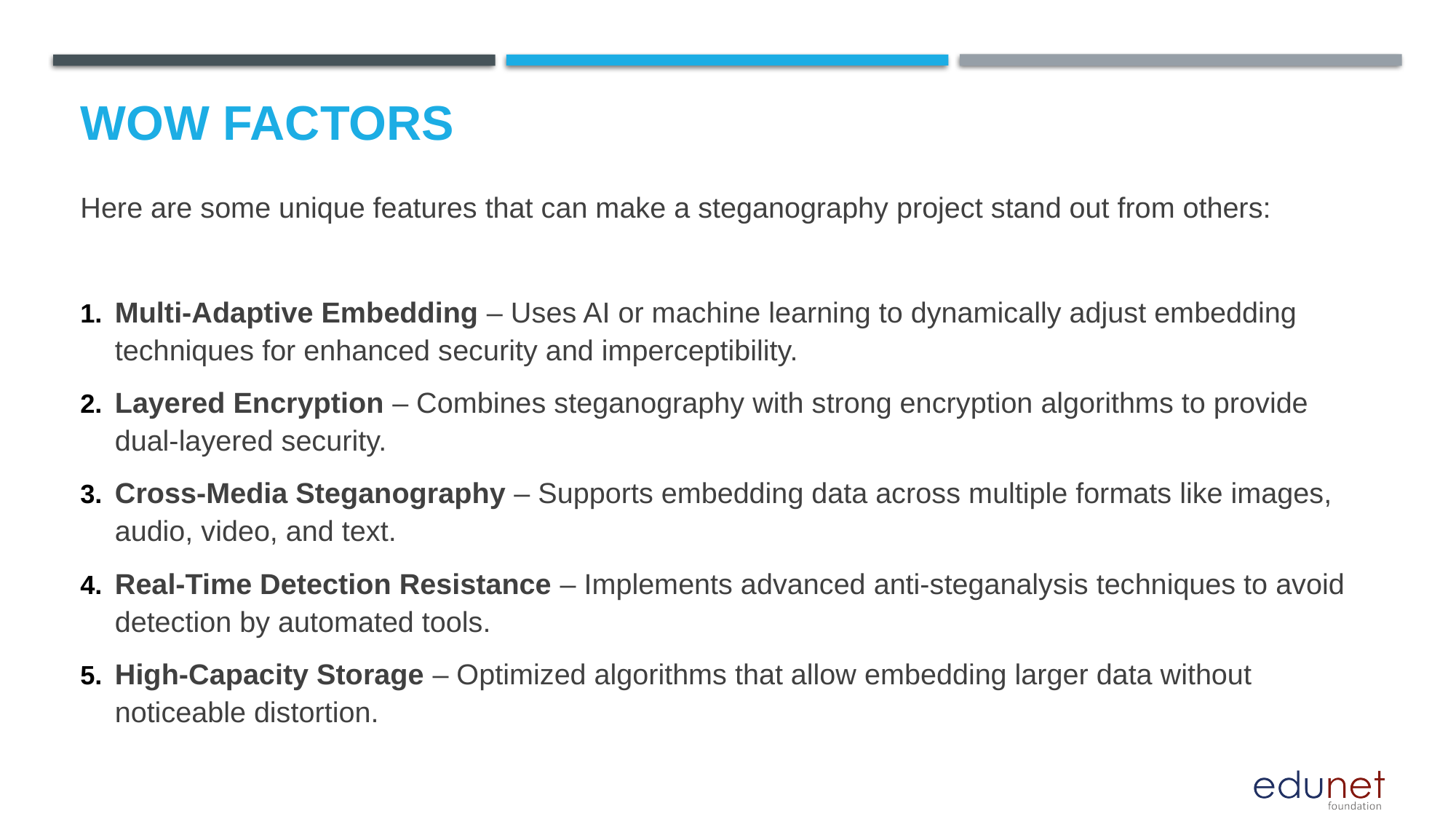

# Wow factors
Here are some unique features that can make a steganography project stand out from others:

Multi-Adaptive Embedding – Uses AI or machine learning to dynamically adjust embedding techniques for enhanced security and imperceptibility.
Layered Encryption – Combines steganography with strong encryption algorithms to provide dual-layered security.
Cross-Media Steganography – Supports embedding data across multiple formats like images, audio, video, and text.
Real-Time Detection Resistance – Implements advanced anti-steganalysis techniques to avoid detection by automated tools.
High-Capacity Storage – Optimized algorithms that allow embedding larger data without noticeable distortion.